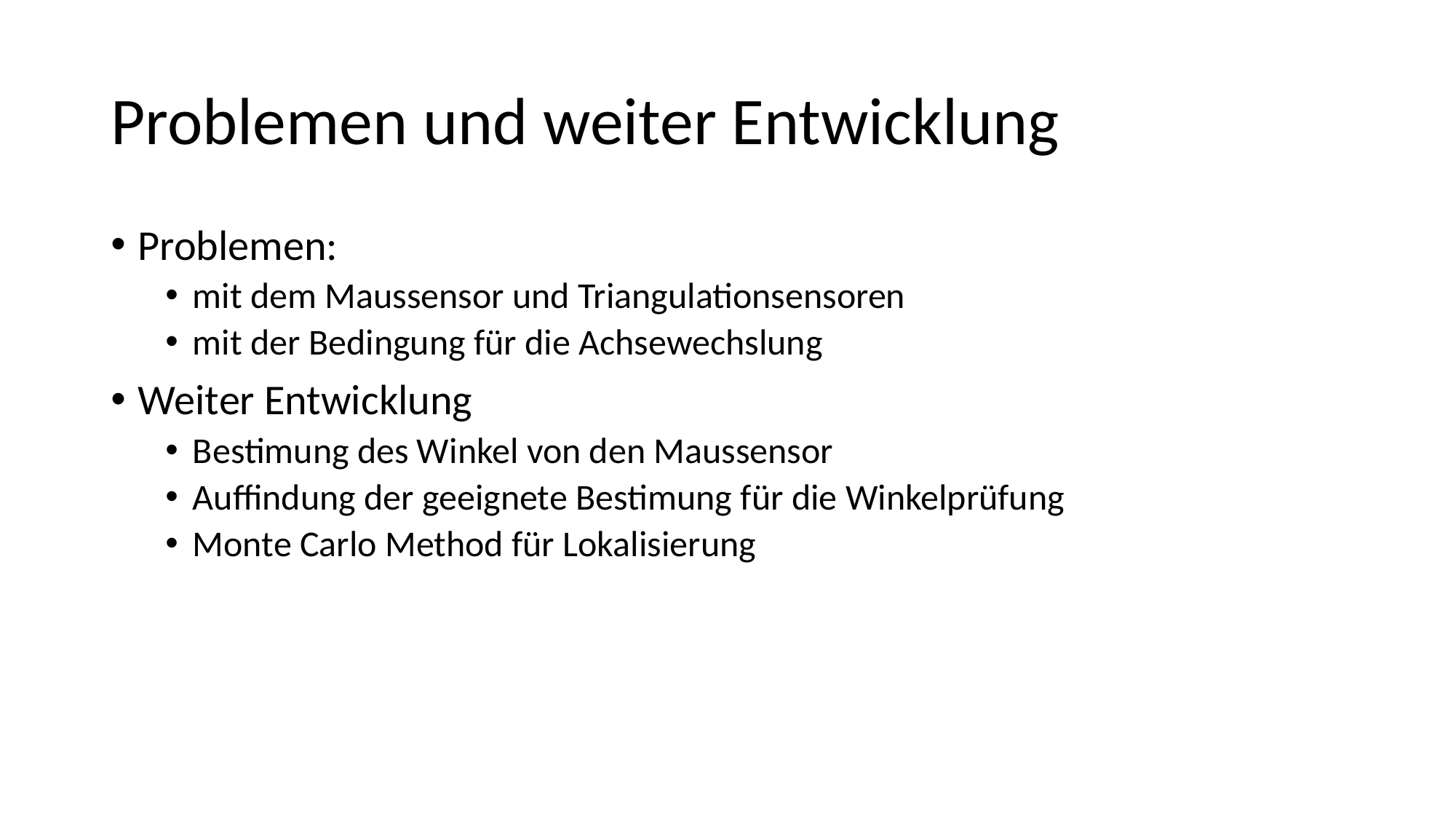

# Problemen und weiter Entwicklung
Problemen:
mit dem Maussensor und Triangulationsensoren
mit der Bedingung für die Achsewechslung
Weiter Entwicklung
Bestimung des Winkel von den Maussensor
Auffindung der geeignete Bestimung für die Winkelprüfung
Monte Carlo Method für Lokalisierung